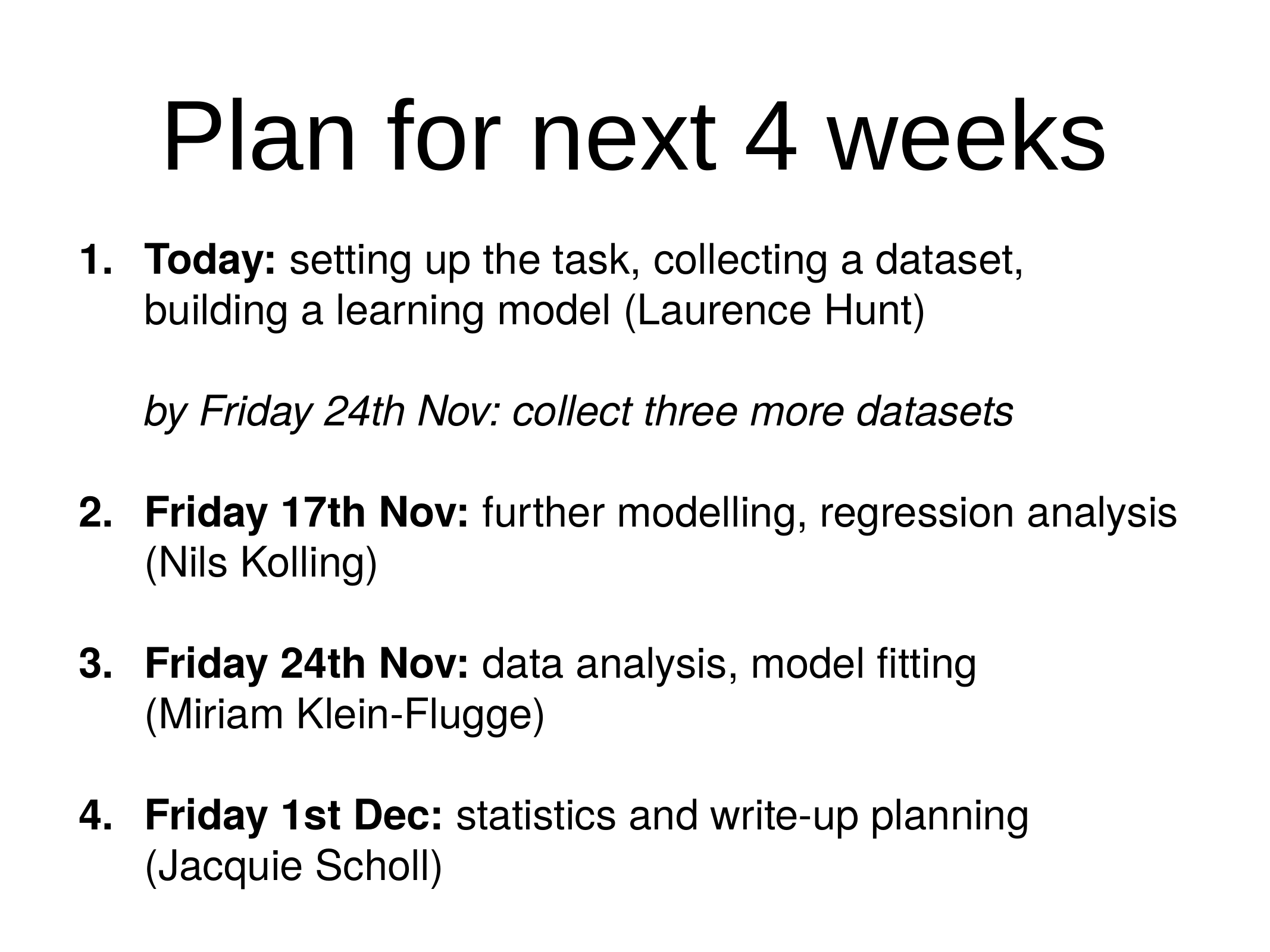

# Plan for next 4 weeks
Today: setting up the task, collecting a dataset,
building a learning model (Laurence Hunt)
by Friday 24th Nov: collect three more datasets
Friday 17th Nov: further modelling, regression analysis
(Nils Kolling)
Friday 24th Nov: data analysis, model fitting
(Miriam Klein-Flugge)
Friday 1st Dec: statistics and write-up planning
(Jacquie Scholl)